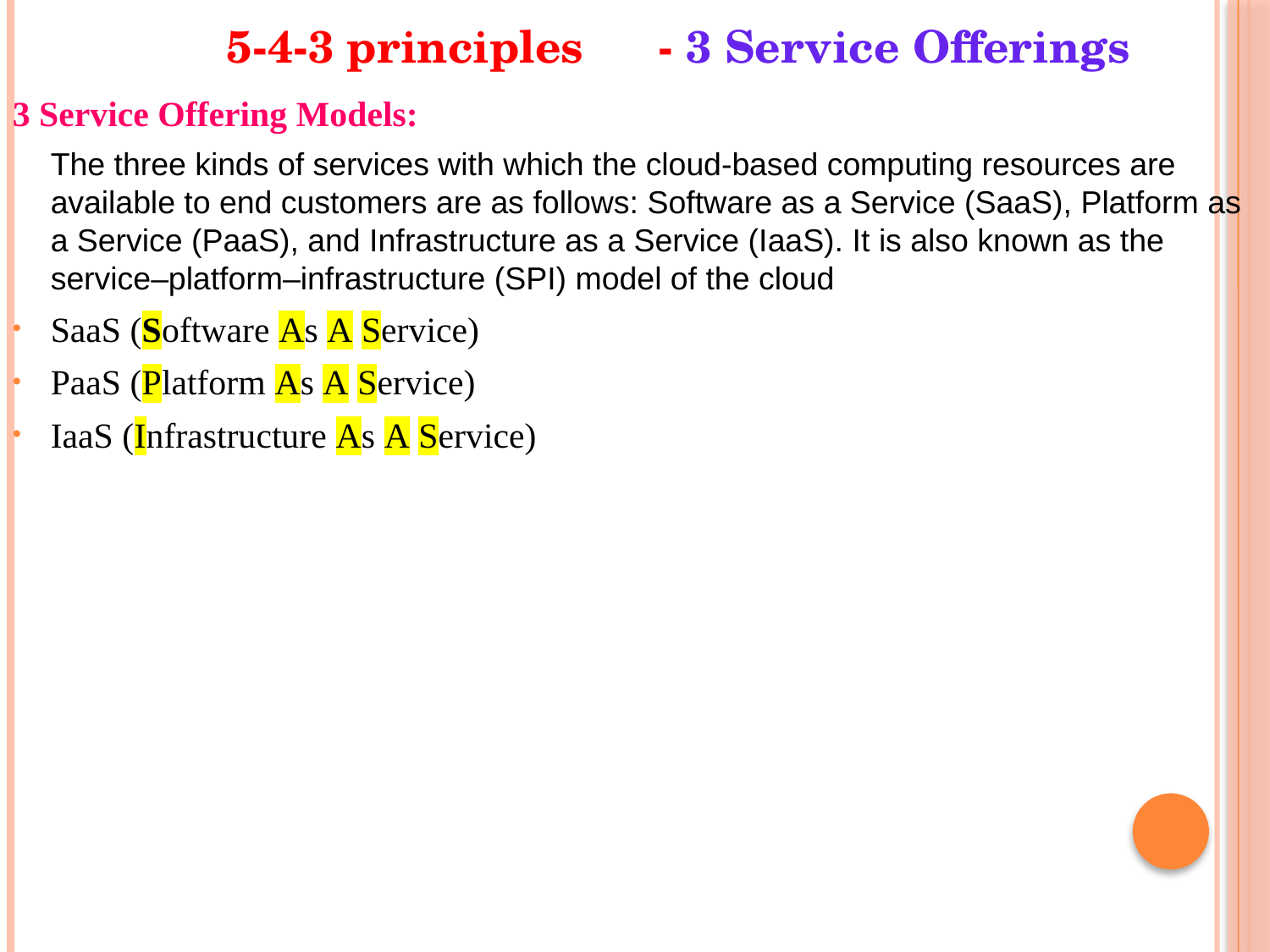

# 5-4-3 principles	- 3 Service Offerings
3 Service Offering Models:
	The three kinds of services with which the cloud-based computing resources are available to end customers are as follows: Software as a Service (SaaS), Platform as a Service (PaaS), and Infrastructure as a Service (IaaS). It is also known as the service–platform–infrastructure (SPI) model of the cloud
SaaS (Software As A Service)
PaaS (Platform As A Service)
IaaS (Infrastructure As A Service)